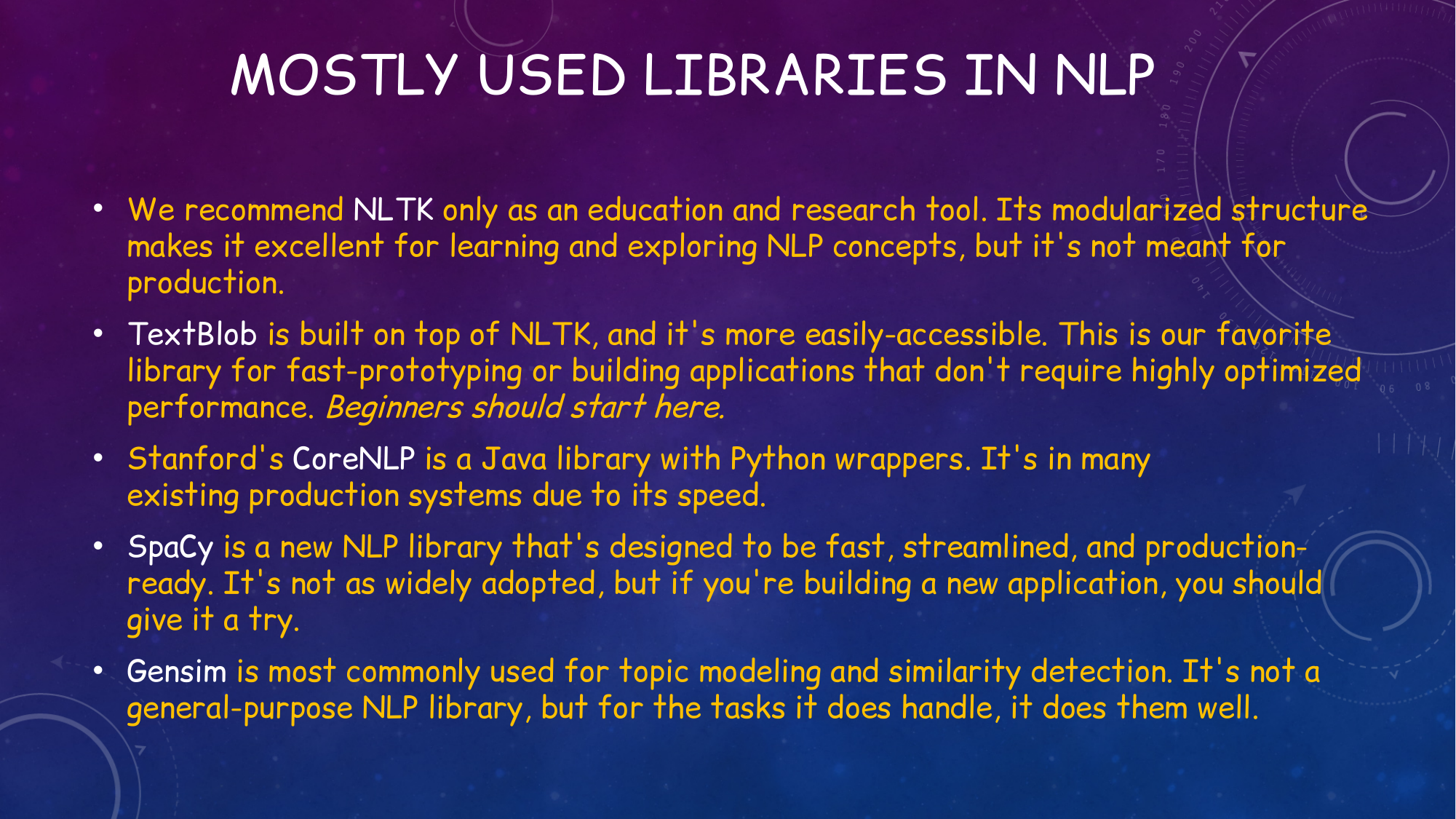

# MOStly used libraries in NLP
We recommend NLTK only as an education and research tool. Its modularized structure makes it excellent for learning and exploring NLP concepts, but it's not meant for production.
TextBlob is built on top of NLTK, and it's more easily-accessible. This is our favorite library for fast-prototyping or building applications that don't require highly optimized performance. Beginners should start here.
Stanford's CoreNLP is a Java library with Python wrappers. It's in many existing production systems due to its speed.
SpaCy is a new NLP library that's designed to be fast, streamlined, and production-ready. It's not as widely adopted, but if you're building a new application, you should give it a try.
Gensim is most commonly used for topic modeling and similarity detection. It's not a general-purpose NLP library, but for the tasks it does handle, it does them well.